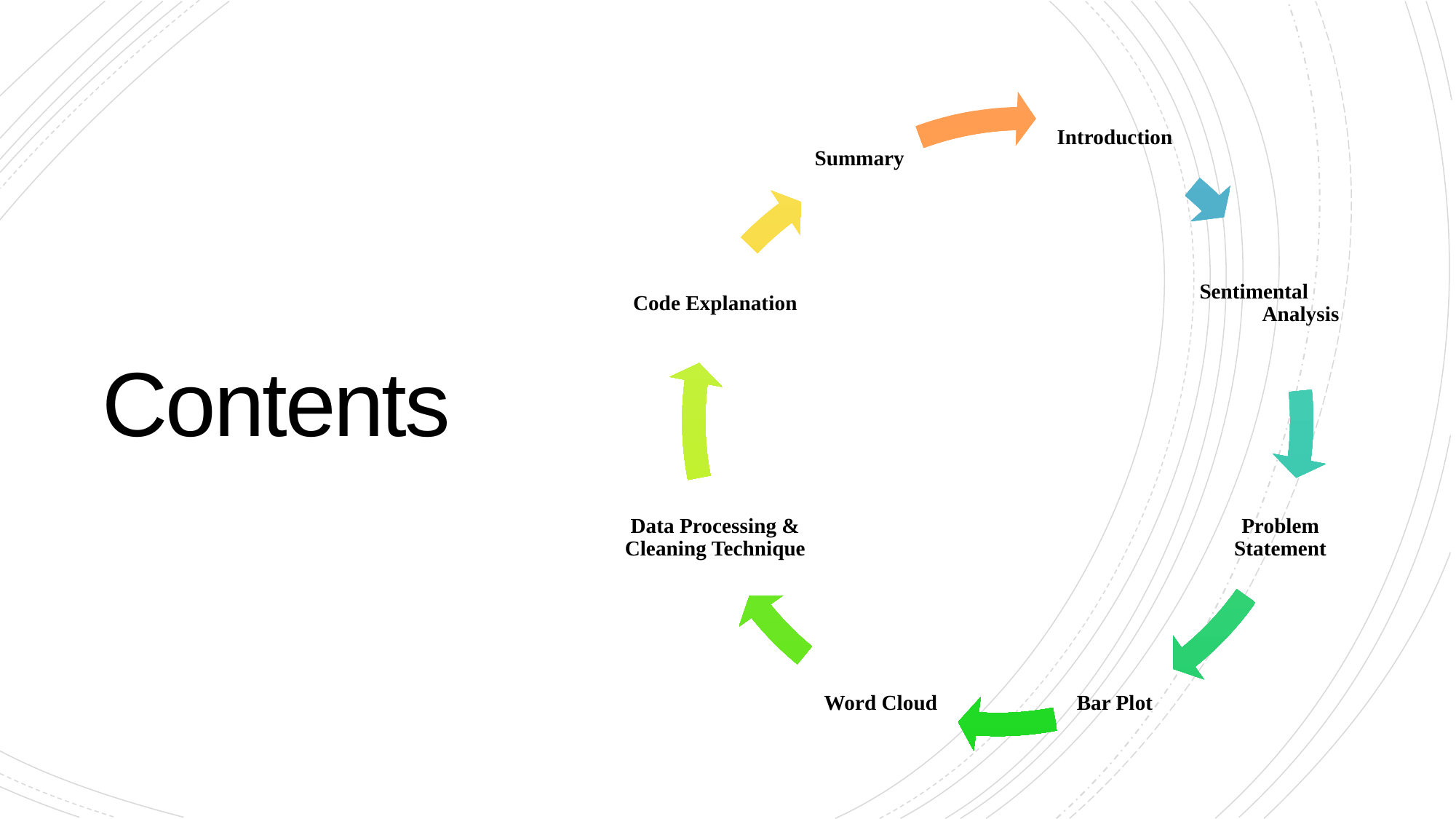

Introduction
Sentimental                   Analysis
Problem Statement
Bar Plot
Word Cloud
Data Processing & Cleaning Technique
Code Explanation
Summary

# Contents